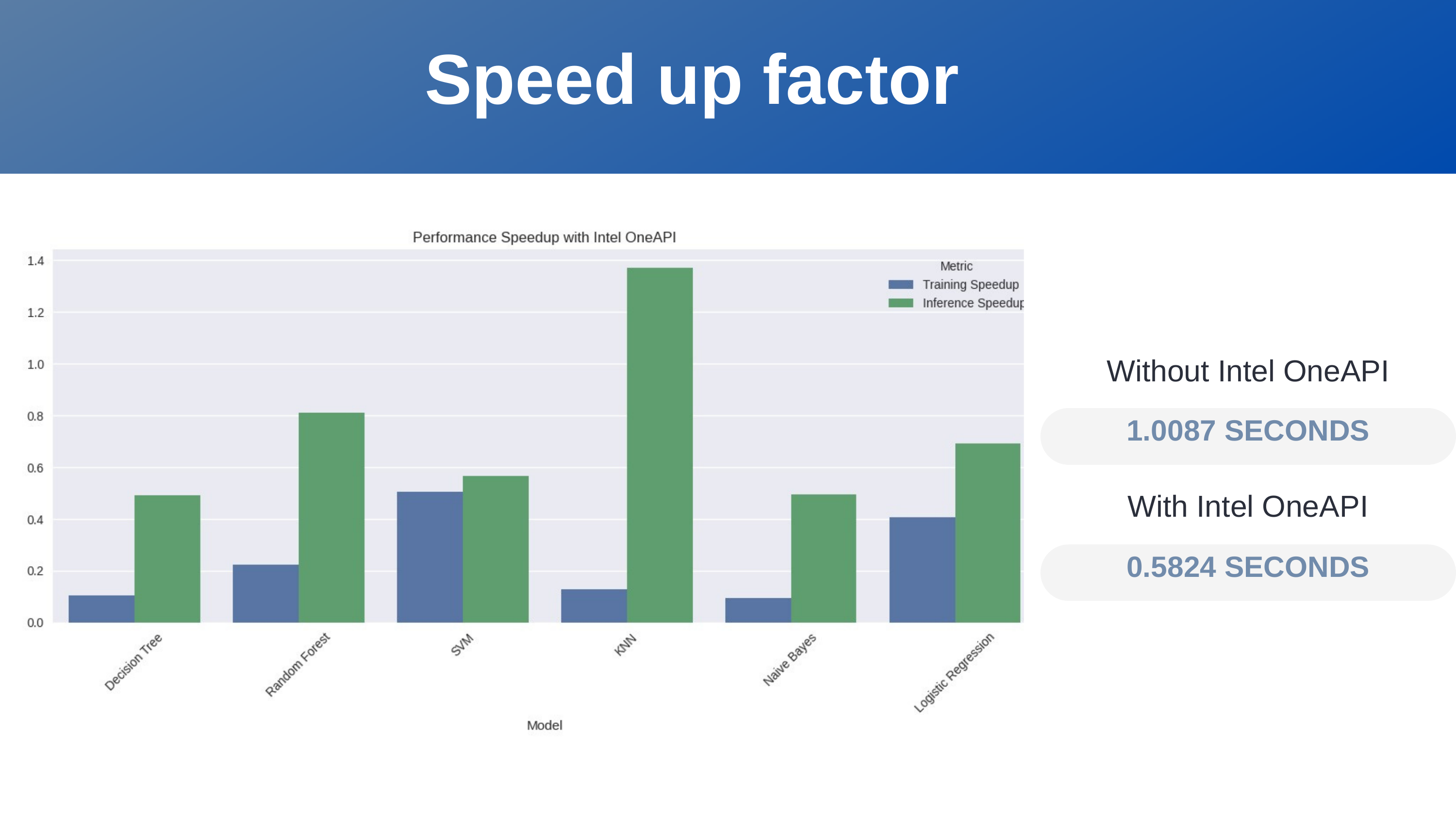

Speed up factor

Without Intel OneAPI

1.0087 SECONDS
With Intel OneAPI

0.5824 SECONDS